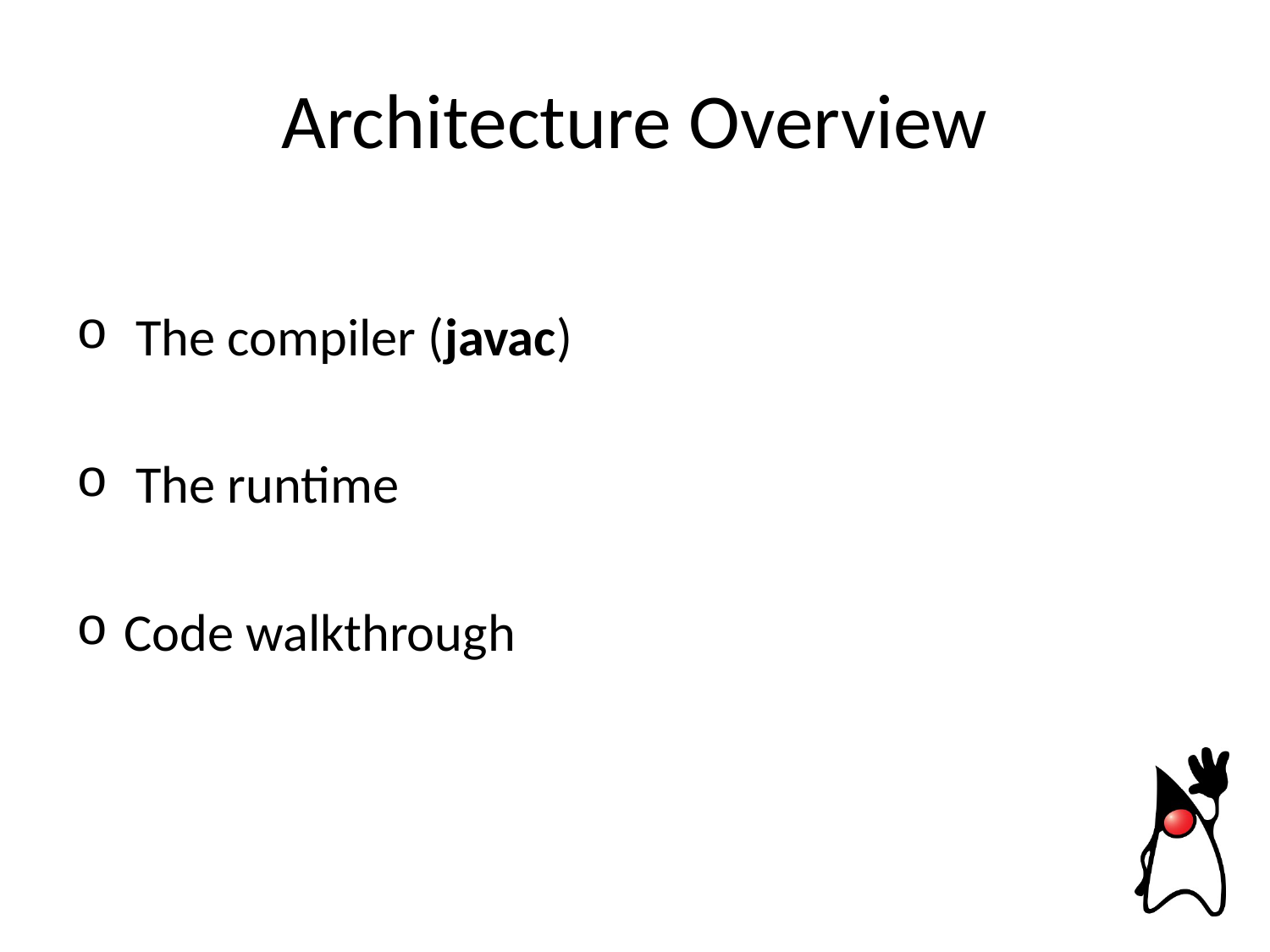

# Architecture Overview

 The compiler (javac)

 The runtime

Code walkthrough